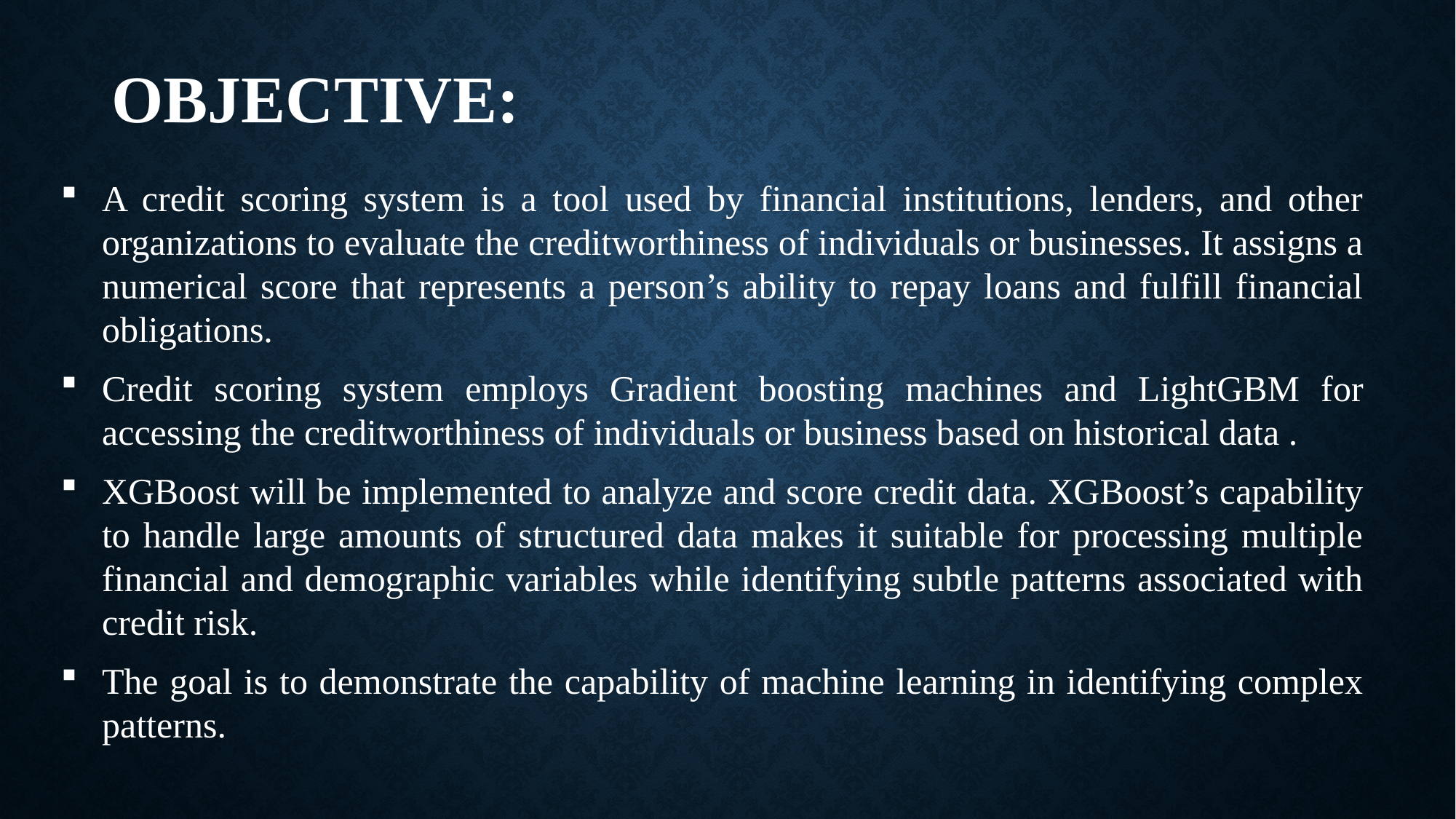

# OBJECTIVE:
A credit scoring system is a tool used by financial institutions, lenders, and other organizations to evaluate the creditworthiness of individuals or businesses. It assigns a numerical score that represents a person’s ability to repay loans and fulfill financial obligations.
Credit scoring system employs Gradient boosting machines and LightGBM for accessing the creditworthiness of individuals or business based on historical data .
XGBoost will be implemented to analyze and score credit data. XGBoost’s capability to handle large amounts of structured data makes it suitable for processing multiple financial and demographic variables while identifying subtle patterns associated with credit risk.
The goal is to demonstrate the capability of machine learning in identifying complex patterns.